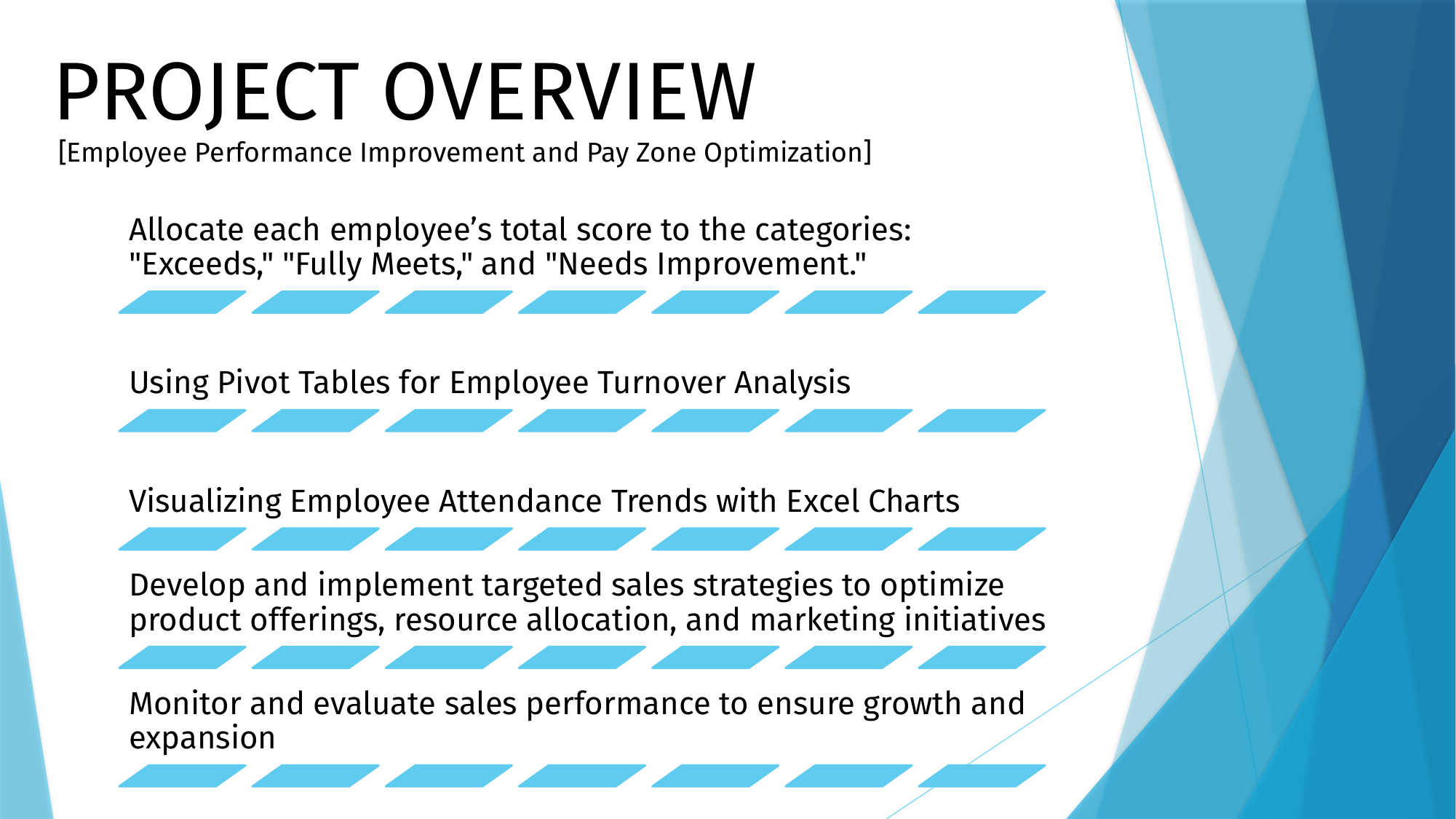

PROJECT OVERVIEW
[Employee Performance Improvement and Pay Zone Optimization]
Allocate each employee’s total score to the categories: "Exceeds," "Fully Meets," and "Needs Improvement."
Using Pivot Tables for Employee Turnover Analysis
Visualizing Employee Attendance Trends with Excel Charts
Develop and implement targeted sales strategies to optimize product offerings, resource allocation, and marketing initiatives
Monitor and evaluate sales performance to ensure growth and expansion